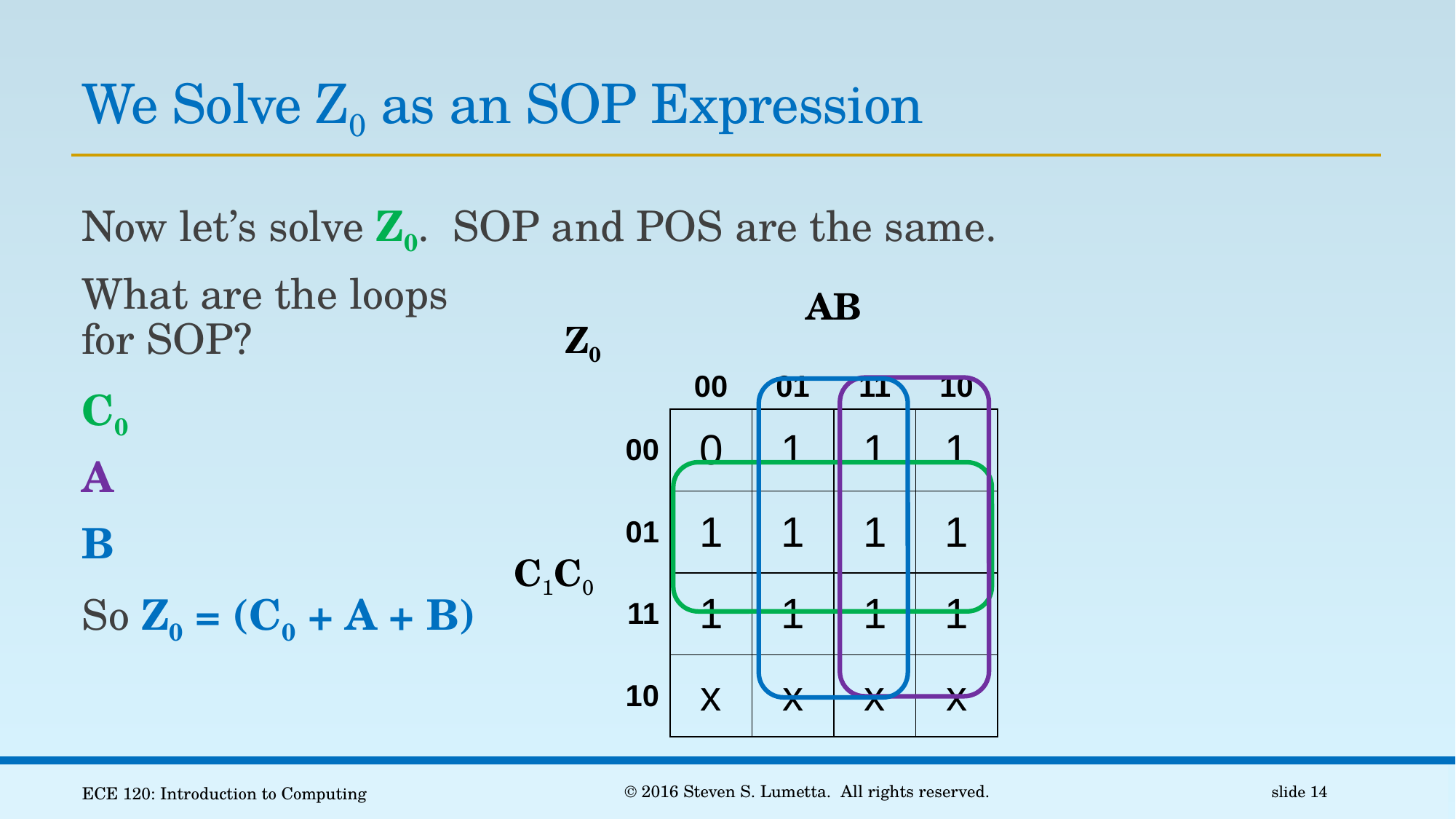

# We Solve Z0 as an SOP Expression
Now let’s solve Z0.  SOP and POS are the same.
What are the loops
for SOP?
C0
A
B
So Z0 = (C0 + A + B)
| Z0 |  | AB |  |  |  |
| --- | --- | --- | --- | --- | --- |
|  |  | 00 | 01 | 11 | 10 |
| C1C0 | 00 | 0 | 1 | 1 | 1 |
|  | 01 | 1 | 1 | 1 | 1 |
|  | 11 | 1 | 1 | 1 | 1 |
|  | 10 | x | x | x | x |

ECE 120: Introduction to Computing
© 2016 Steven S. Lumetta.  All rights reserved.
slide 14